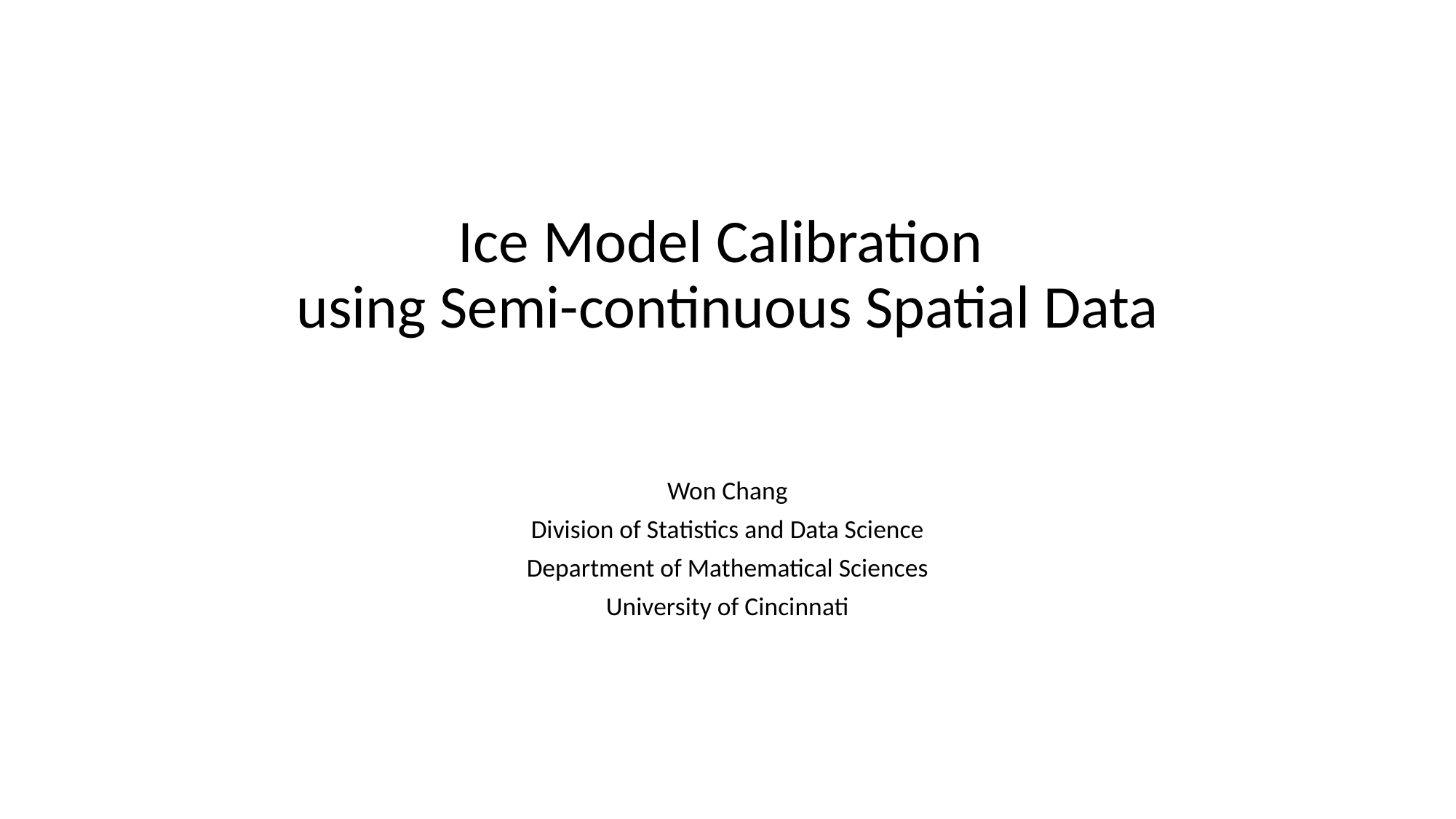

# Ice Model Calibration using Semi-continuous Spatial Data

Won Chang
Division of Statistics and Data Science
Department of Mathematical Sciences
University of Cincinnati